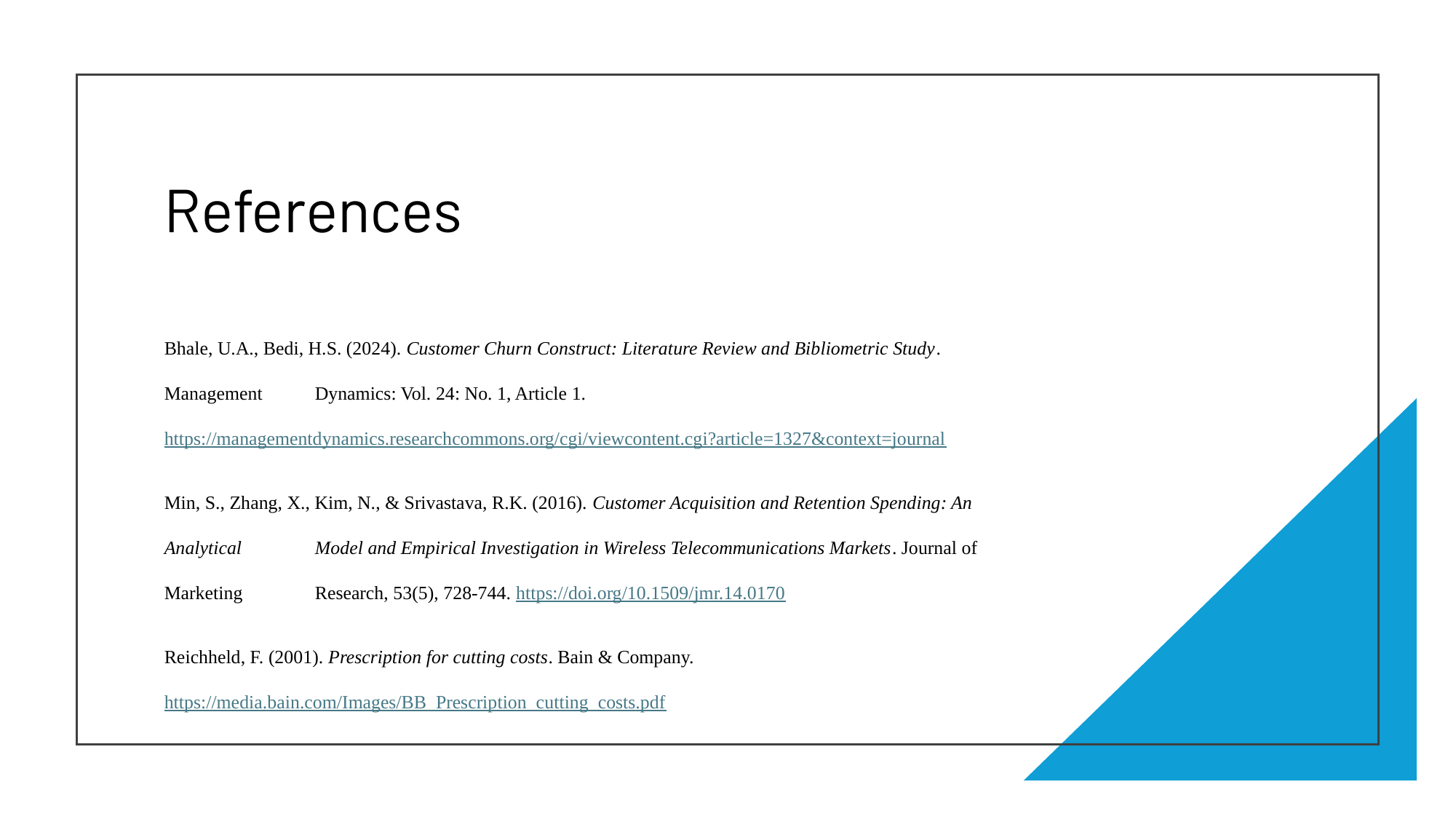

# References
Bhale, U.A., Bedi, H.S. (2024). Customer Churn Construct: Literature Review and Bibliometric Study. Management 	Dynamics: Vol. 24: No. 1, Article 1. 	https://managementdynamics.researchcommons.org/cgi/viewcontent.cgi?article=1327&context=journal
Min, S., Zhang, X., Kim, N., & Srivastava, R.K. (2016). Customer Acquisition and Retention Spending: An Analytical 	Model and Empirical Investigation in Wireless Telecommunications Markets. Journal of Marketing 	Research, 53(5), 728-744. https://doi.org/10.1509/jmr.14.0170
Reichheld, F. (2001). Prescription for cutting costs. Bain & Company. 	https://media.bain.com/Images/BB_Prescription_cutting_costs.pdf